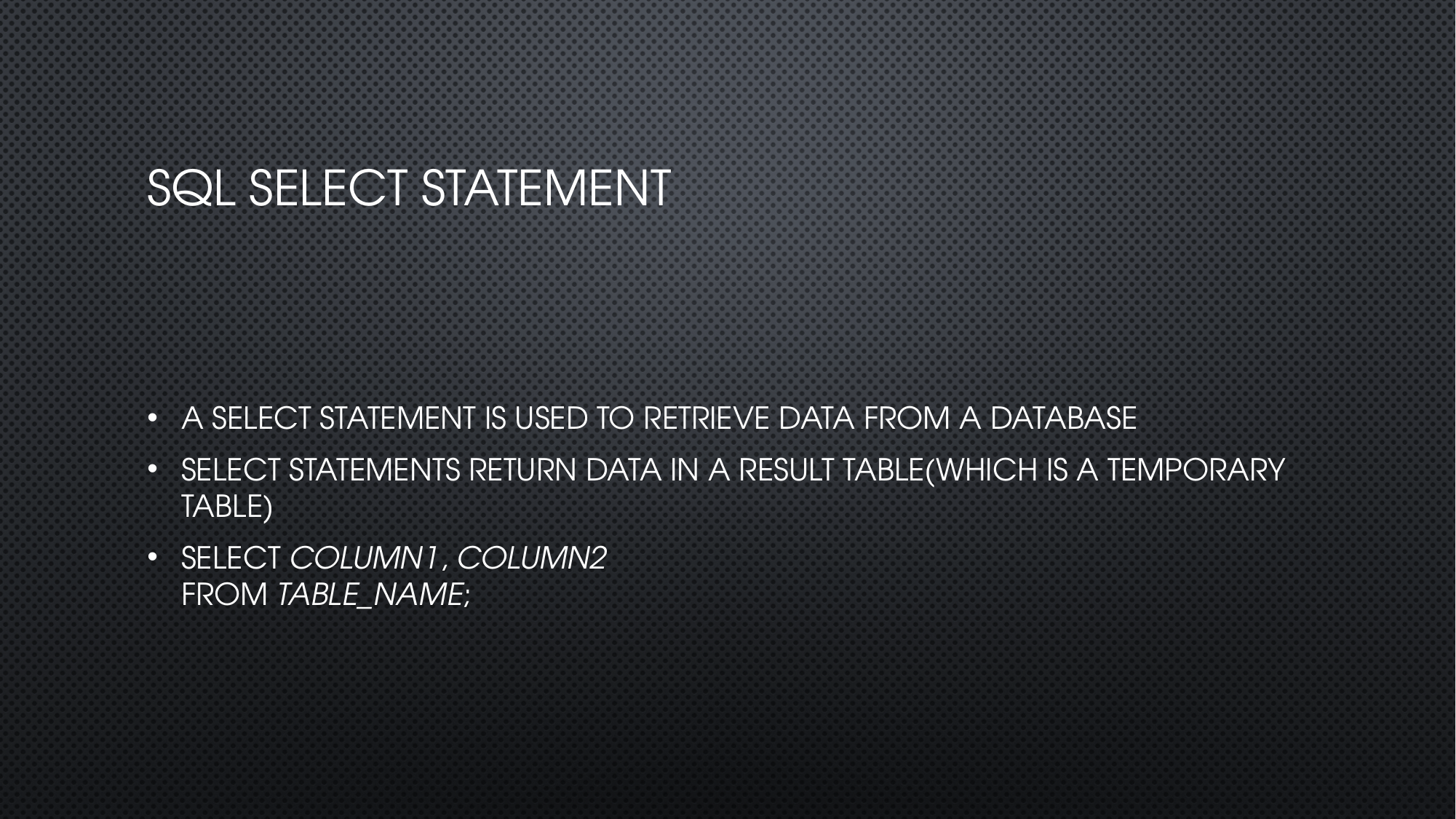

# SQL Select Statement
A SELECT statement is used to retrieve data from a database
SELECT statements return data in a result table(which is a temporary table)
SELECT column1, column2
FROM table_name;